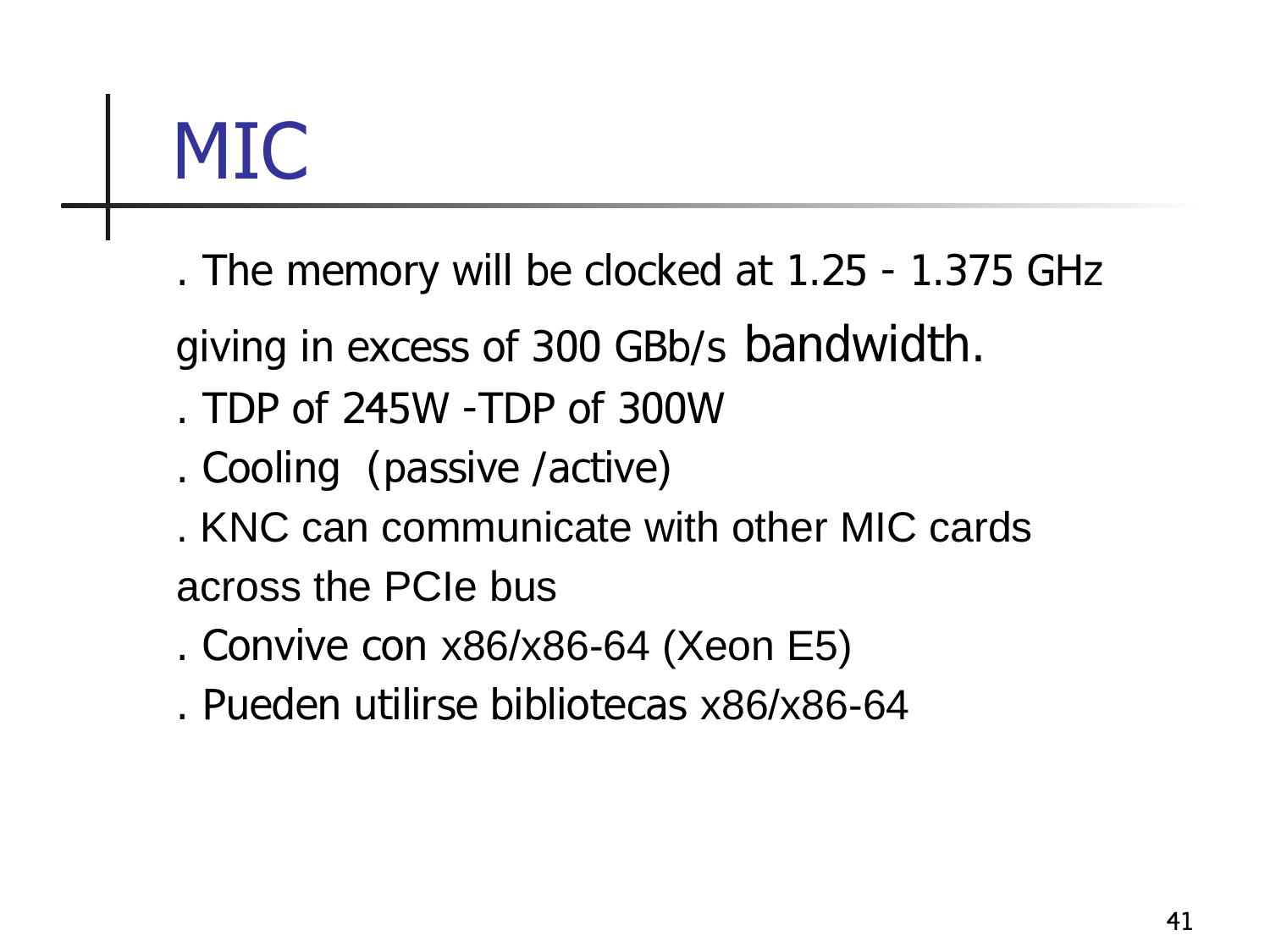

# MIC
. The memory will be clocked at 1.25 - 1.375 GHz
giving in excess of 300 GBb/s bandwidth.
. TDP of 245W -TDP of 300W
. Cooling  (passive /active)
. KNC can communicate with other MIC cards
across the PCIe bus
. Convive con x86/x86-64 (Xeon E5)
. Pueden utilirse bibliotecas x86/x86-64
41